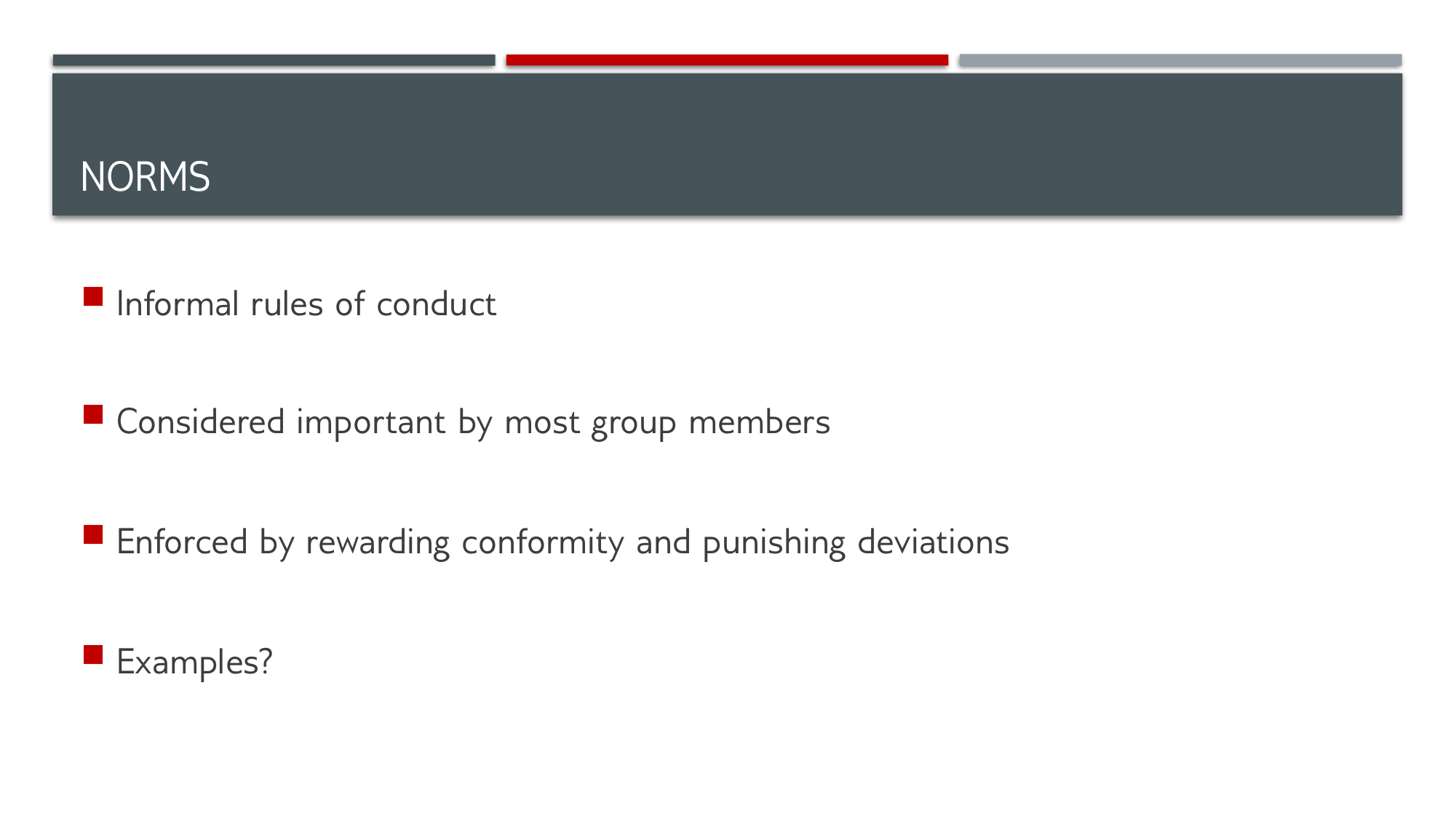

# Norms
Informal rules of conduct

Considered important by most group members

Enforced by rewarding conformity and punishing deviations

Examples?